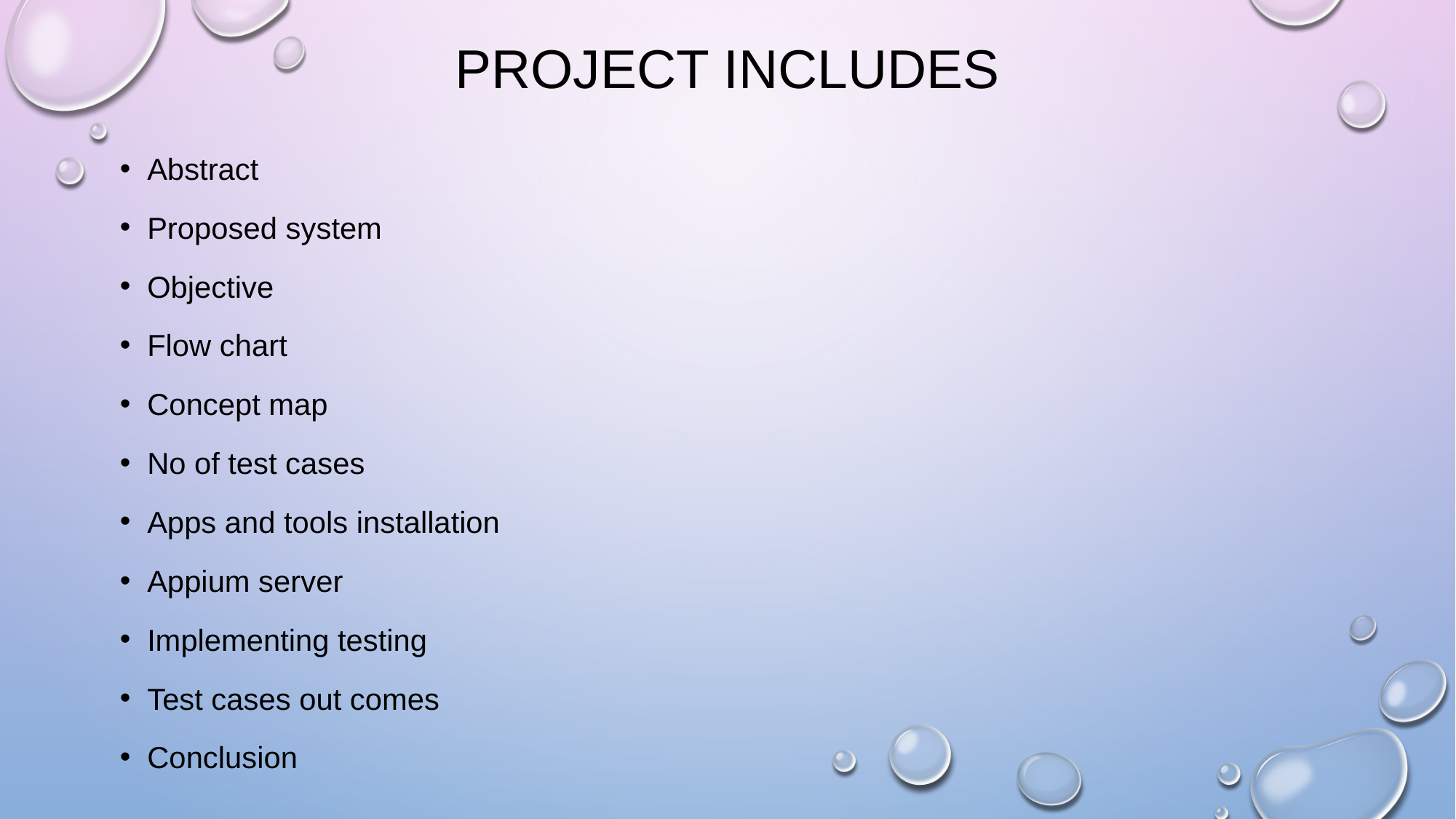

# PROJECT INCLUDES
Abstract
Proposed system
Objective
Flow chart
Concept map
No of test cases
Apps and tools installation
Appium server
Implementing testing
Test cases out comes
Conclusion